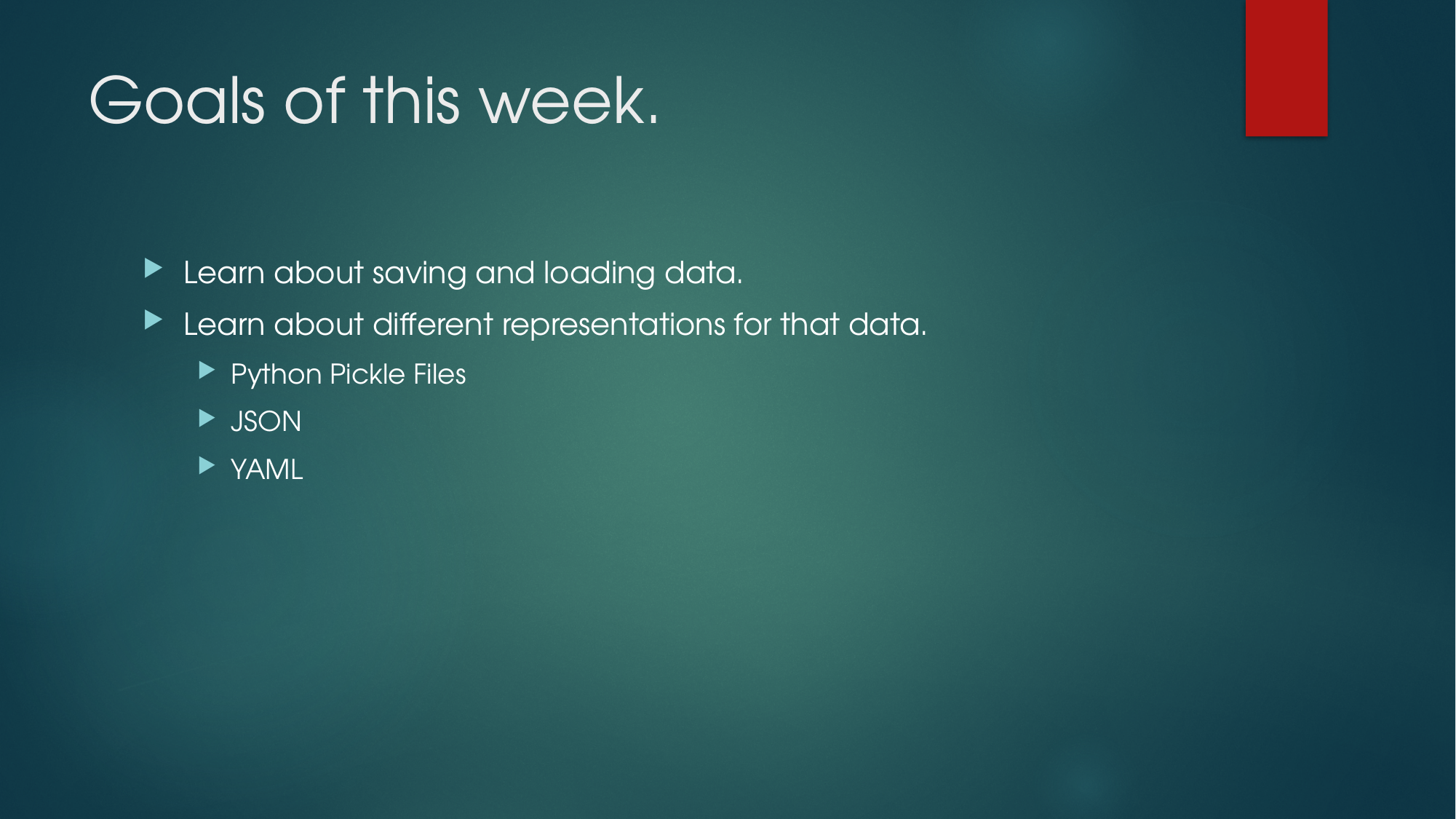

# Goals of this week.
Learn about saving and loading data.
Learn about different representations for that data.
Python Pickle Files
JSON
YAML